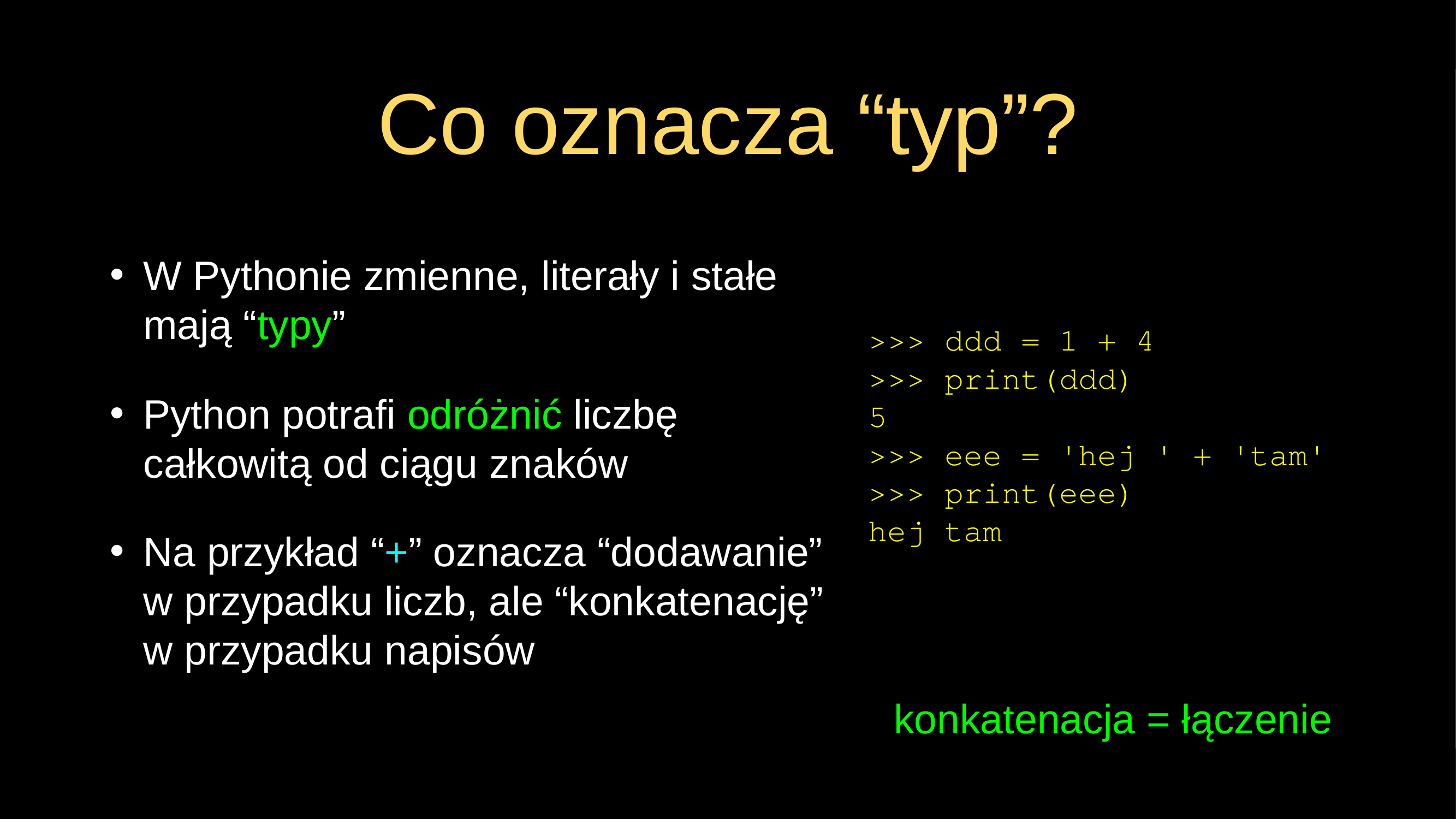

# Co oznacza “typ”?
W Pythonie zmienne, literały i stałe mają “typy”
Python potrafi odróżnić liczbę całkowitą od ciągu znaków
Na przykład “+” oznacza “dodawanie” w przypadku liczb, ale “konkatenację” w przypadku napisów
>>> ddd = 1 + 4
>>> print(ddd)
5
>>> eee = 'hej ' + 'tam'
>>> print(eee)
hej tam
konkatenacja = łączenie